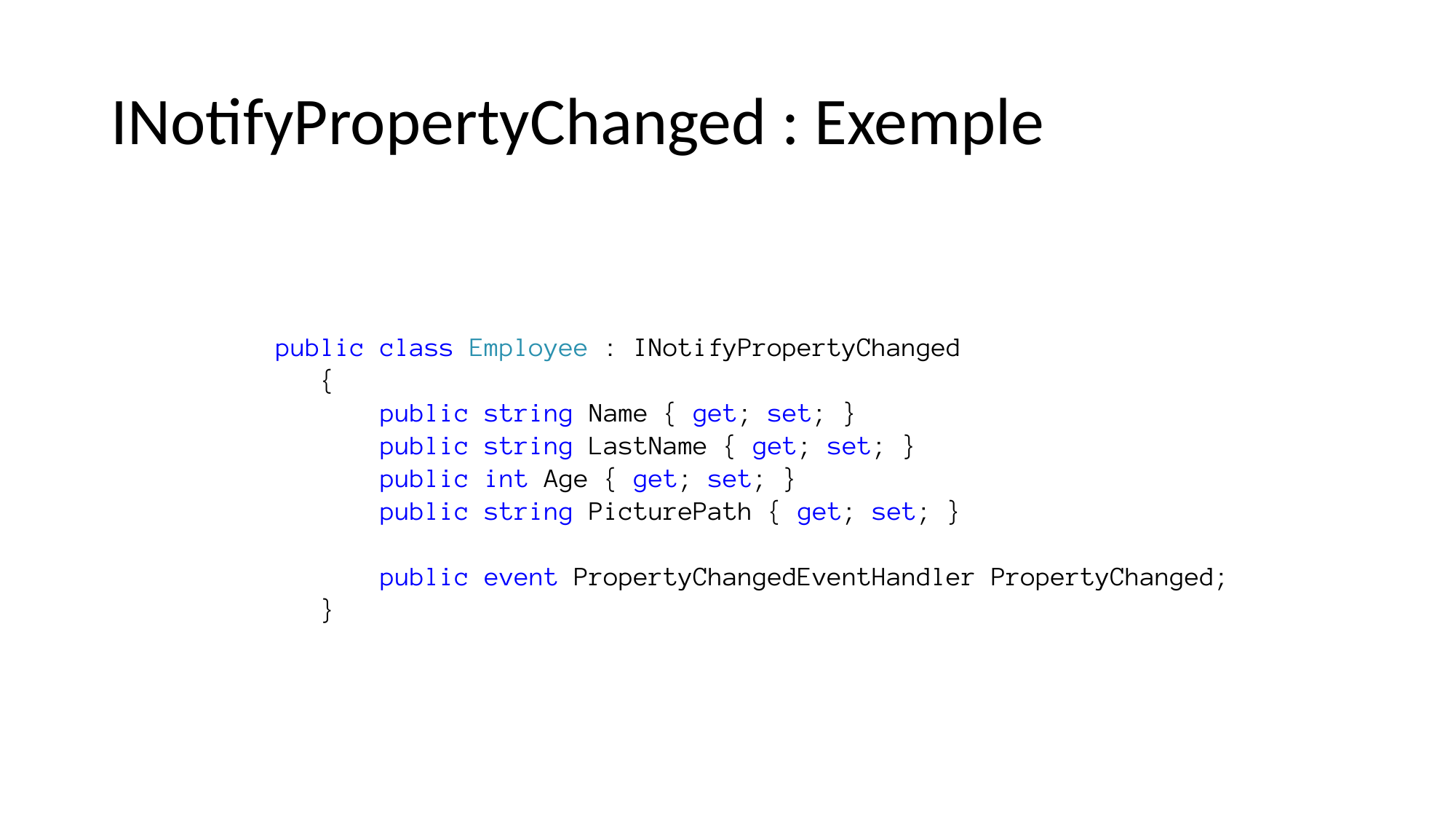

# INotifyPropertyChanged : Exemple

 public class Employee : INotifyPropertyChanged
    {
        public string Name { get; set; }
        public string LastName { get; set; }
        public int Age { get; set; }
        public string PicturePath { get; set; }

        public event PropertyChangedEventHandler PropertyChanged;
    }